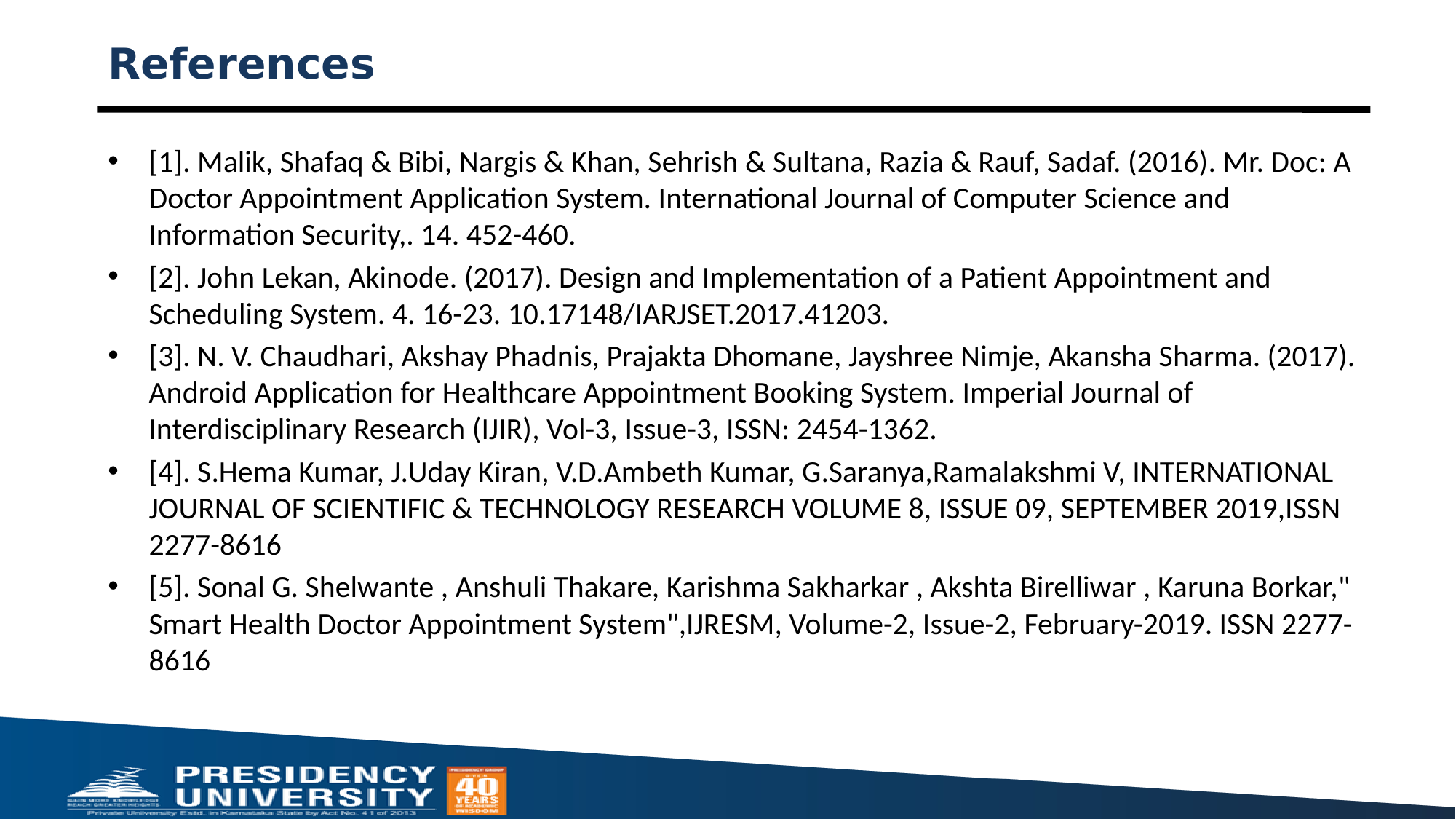

# References
[1]. Malik, Shafaq & Bibi, Nargis & Khan, Sehrish & Sultana, Razia & Rauf, Sadaf. (2016). Mr. Doc: A Doctor Appointment Application System. International Journal of Computer Science and Information Security,. 14. 452-460.
[2]. John Lekan, Akinode. (2017). Design and Implementation of a Patient Appointment and Scheduling System. 4. 16-23. 10.17148/IARJSET.2017.41203.
[3]. N. V. Chaudhari, Akshay Phadnis, Prajakta Dhomane, Jayshree Nimje, Akansha Sharma. (2017). Android Application for Healthcare Appointment Booking System. Imperial Journal of Interdisciplinary Research (IJIR), Vol-3, Issue-3, ISSN: 2454-1362.
[4]. S.Hema Kumar, J.Uday Kiran, V.D.Ambeth Kumar, G.Saranya,Ramalakshmi V, INTERNATIONAL JOURNAL OF SCIENTIFIC & TECHNOLOGY RESEARCH VOLUME 8, ISSUE 09, SEPTEMBER 2019,ISSN 2277-8616
[5]. Sonal G. Shelwante , Anshuli Thakare, Karishma Sakharkar , Akshta Birelliwar , Karuna Borkar," Smart Health Doctor Appointment System",IJRESM, Volume-2, Issue-2, February-2019. ISSN 2277-8616